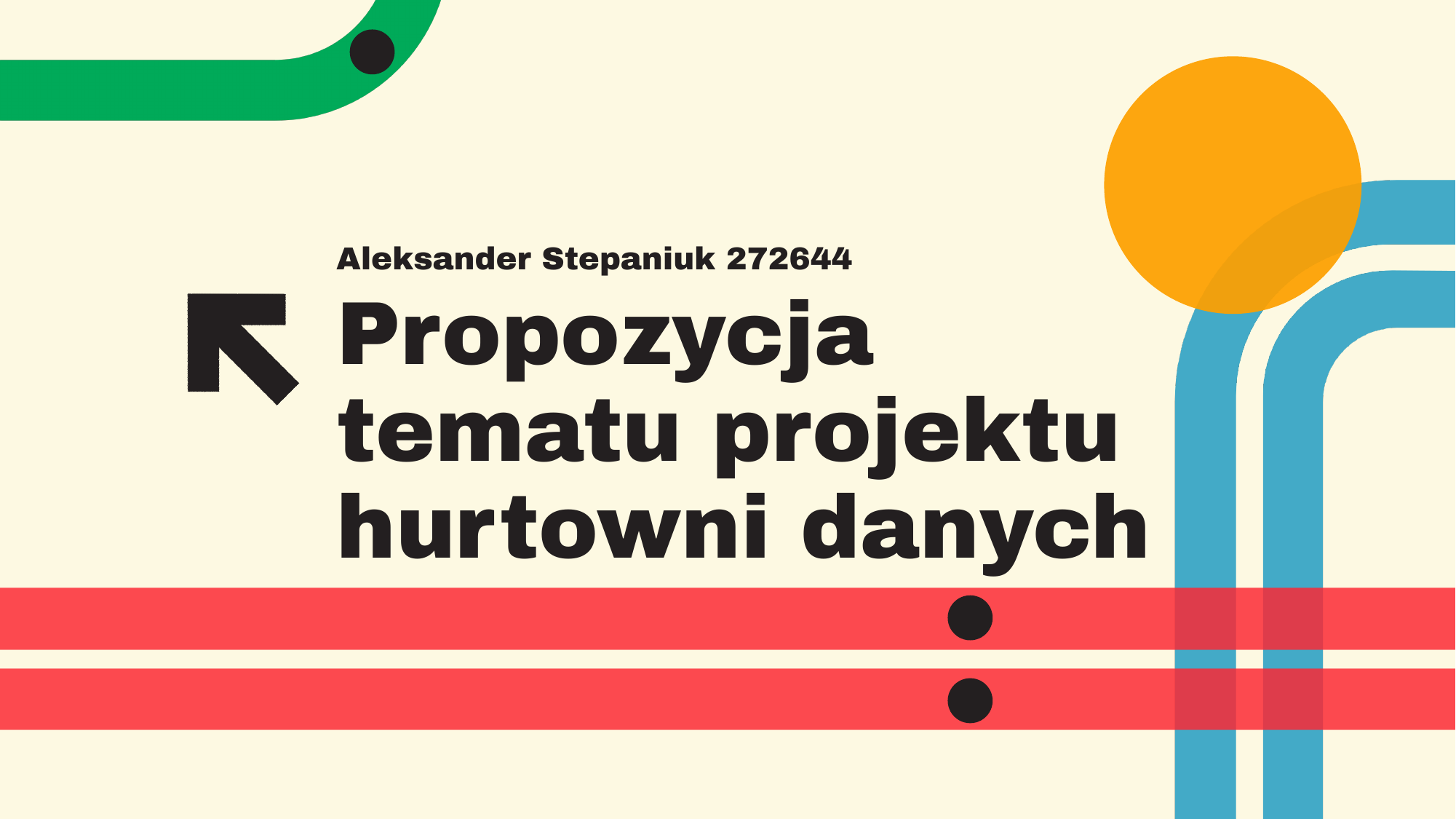

Aleksander Stepaniuk 272644
# Propozycja tematu projektu hurtowni danych